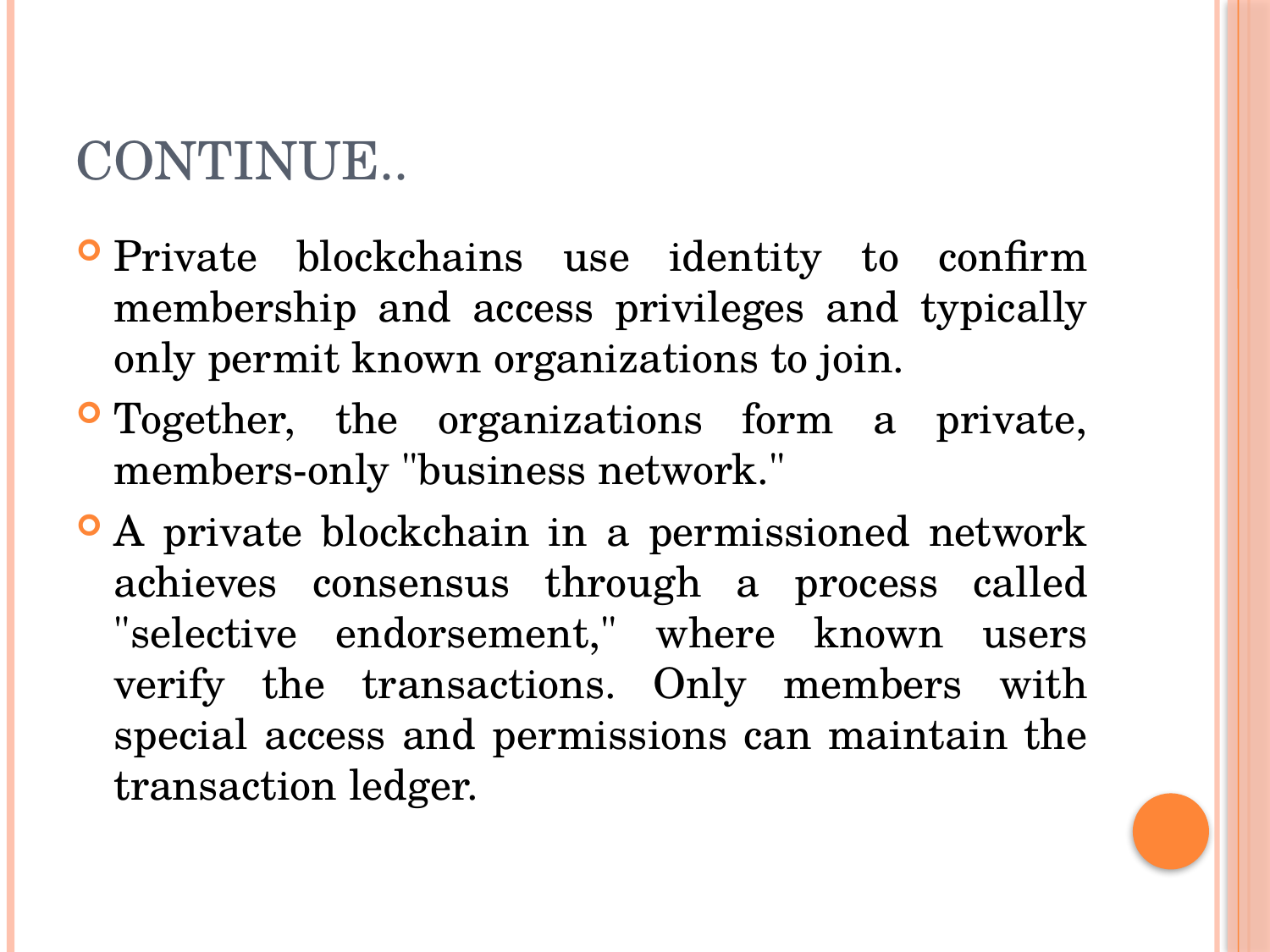

# Continue..
Private blockchains use identity to confirm membership and access privileges and typically only permit known organizations to join.
Together, the organizations form a private, members-only "business network."
A private blockchain in a permissioned network achieves consensus through a process called "selective endorsement," where known users verify the transactions. Only members with special access and permissions can maintain the transaction ledger.